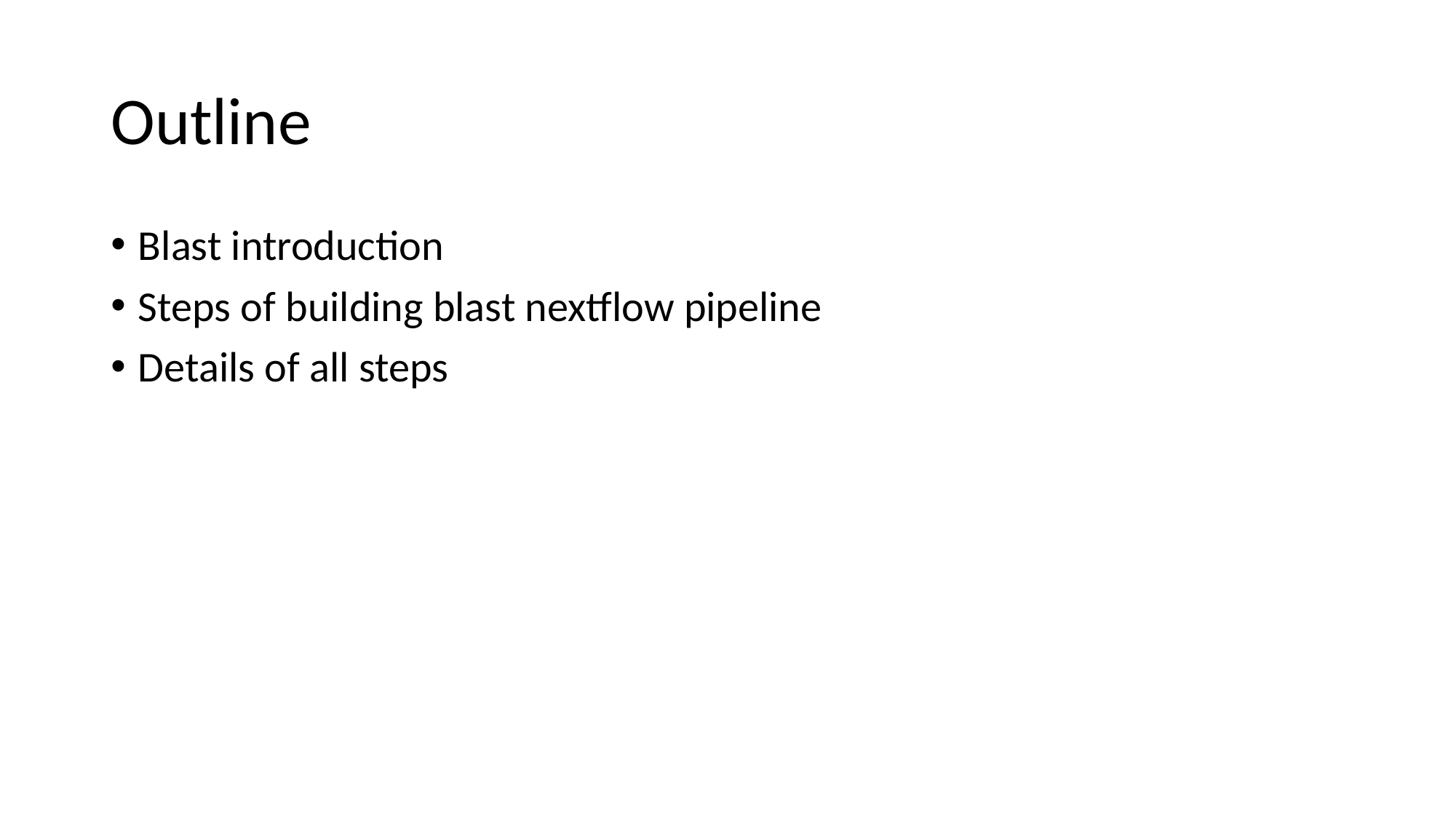

# Outline
Blast introduction
Steps of building blast nextflow pipeline
Details of all steps